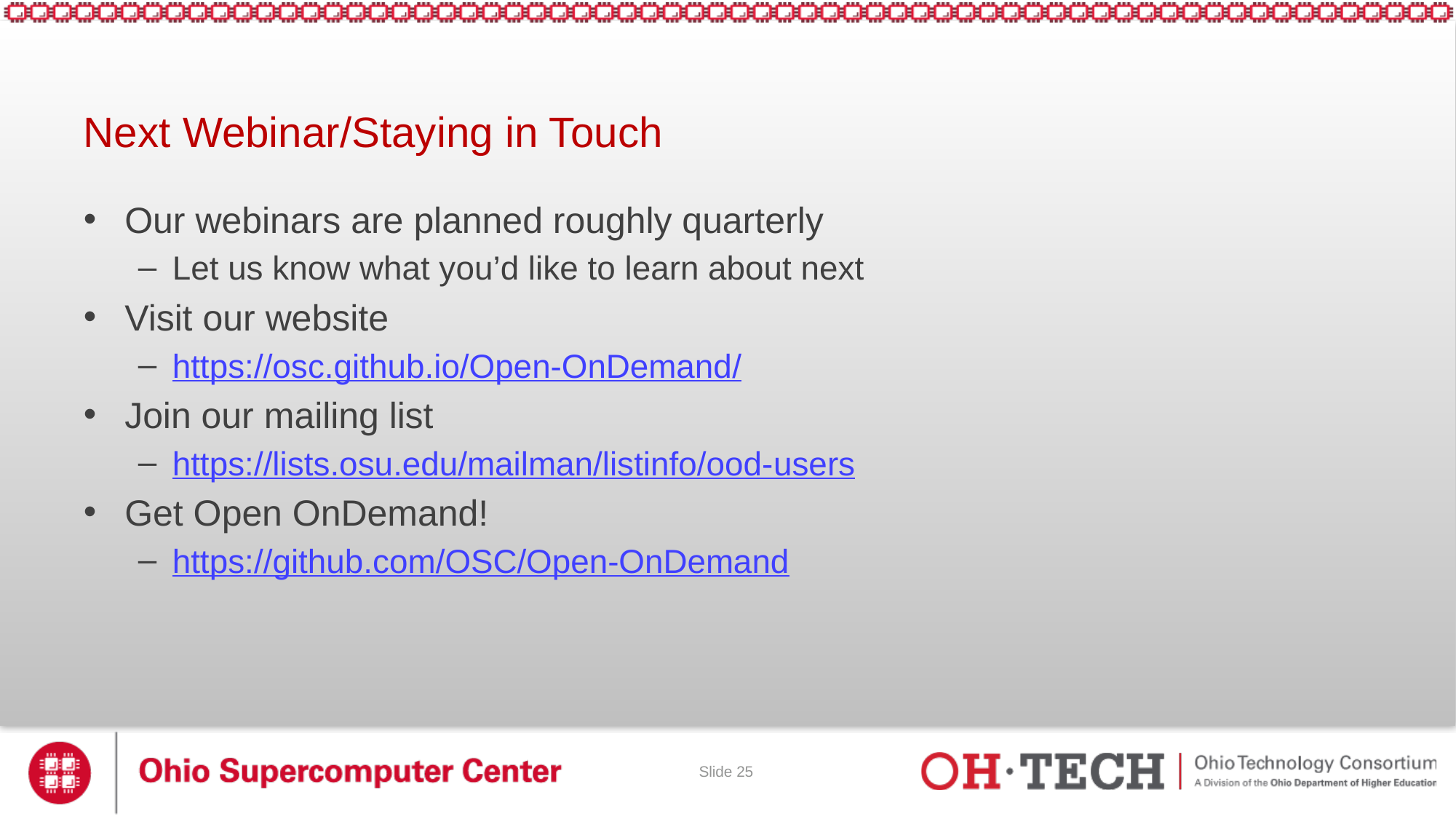

# Next Webinar/Staying in Touch
Our webinars are planned roughly quarterly
Let us know what you’d like to learn about next
Visit our website
https://osc.github.io/Open-OnDemand/
Join our mailing list
https://lists.osu.edu/mailman/listinfo/ood-users
Get Open OnDemand!
https://github.com/OSC/Open-OnDemand